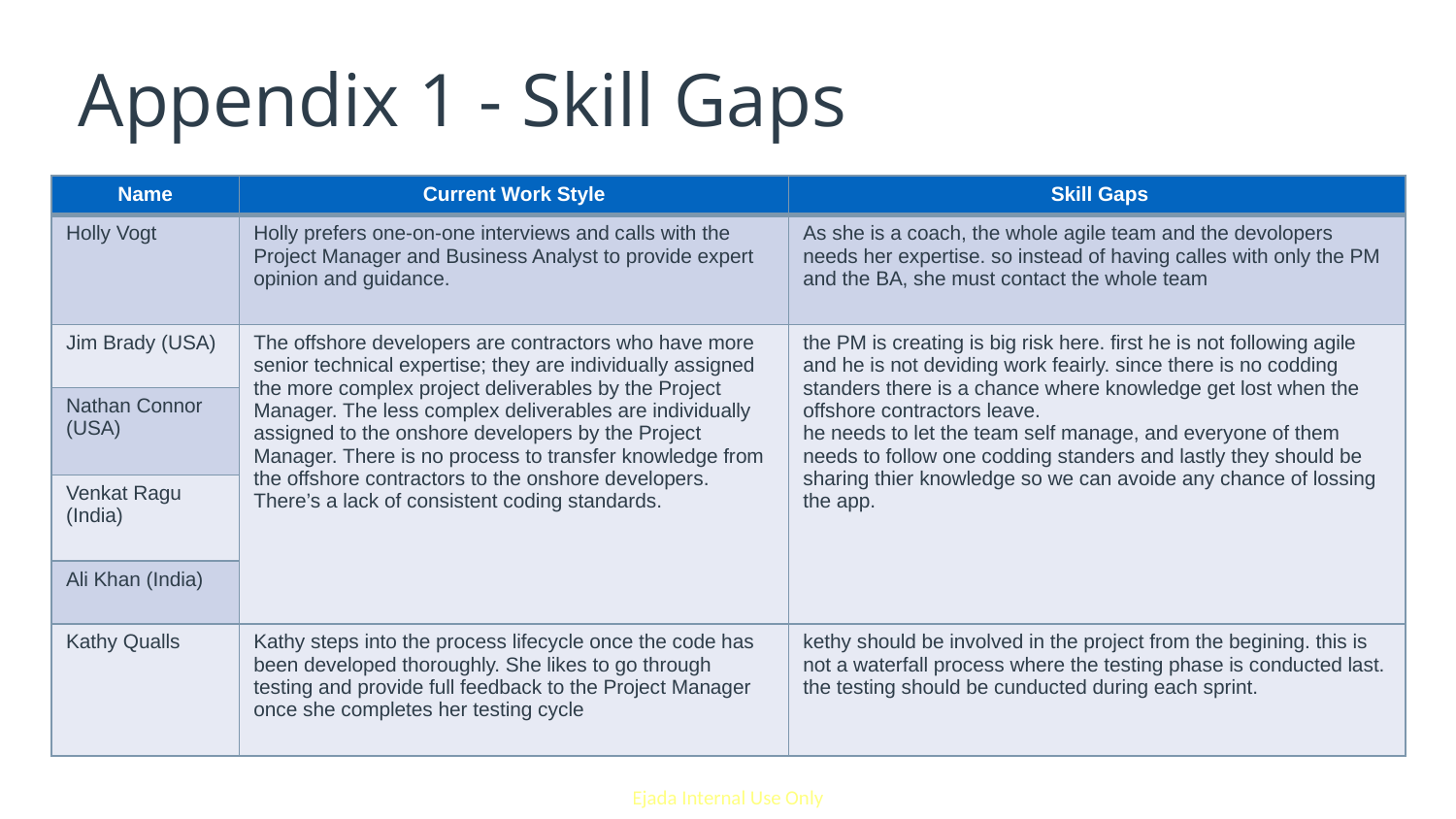

# Appendix 1 - Skill Gaps
| Name | Current Work Style | Skill Gaps |
| --- | --- | --- |
| Holly Vogt | Holly prefers one-on-one interviews and calls with the Project Manager and Business Analyst to provide expert opinion and guidance. | As she is a coach, the whole agile team and the devolopers needs her expertise. so instead of having calles with only the PM and the BA, she must contact the whole team |
| Jim Brady (USA) | The offshore developers are contractors who have more senior technical expertise; they are individually assigned the more complex project deliverables by the Project Manager. The less complex deliverables are individually assigned to the onshore developers by the Project Manager. There is no process to transfer knowledge from the offshore contractors to the onshore developers. There’s a lack of consistent coding standards. | the PM is creating is big risk here. first he is not following agile and he is not deviding work feairly. since there is no codding standers there is a chance where knowledge get lost when the offshore contractors leave. he needs to let the team self manage, and everyone of them needs to follow one codding standers and lastly they should be sharing thier knowledge so we can avoide any chance of lossing the app. |
| Nathan Connor (USA) |  |  |
| Venkat Ragu (India) |  |  |
| Ali Khan (India) |  |  |
| Kathy Qualls | Kathy steps into the process lifecycle once the code has been developed thoroughly. She likes to go through testing and provide full feedback to the Project Manager once she completes her testing cycle | kethy should be involved in the project from the begining. this is not a waterfall process where the testing phase is conducted last. the testing should be cunducted during each sprint. |